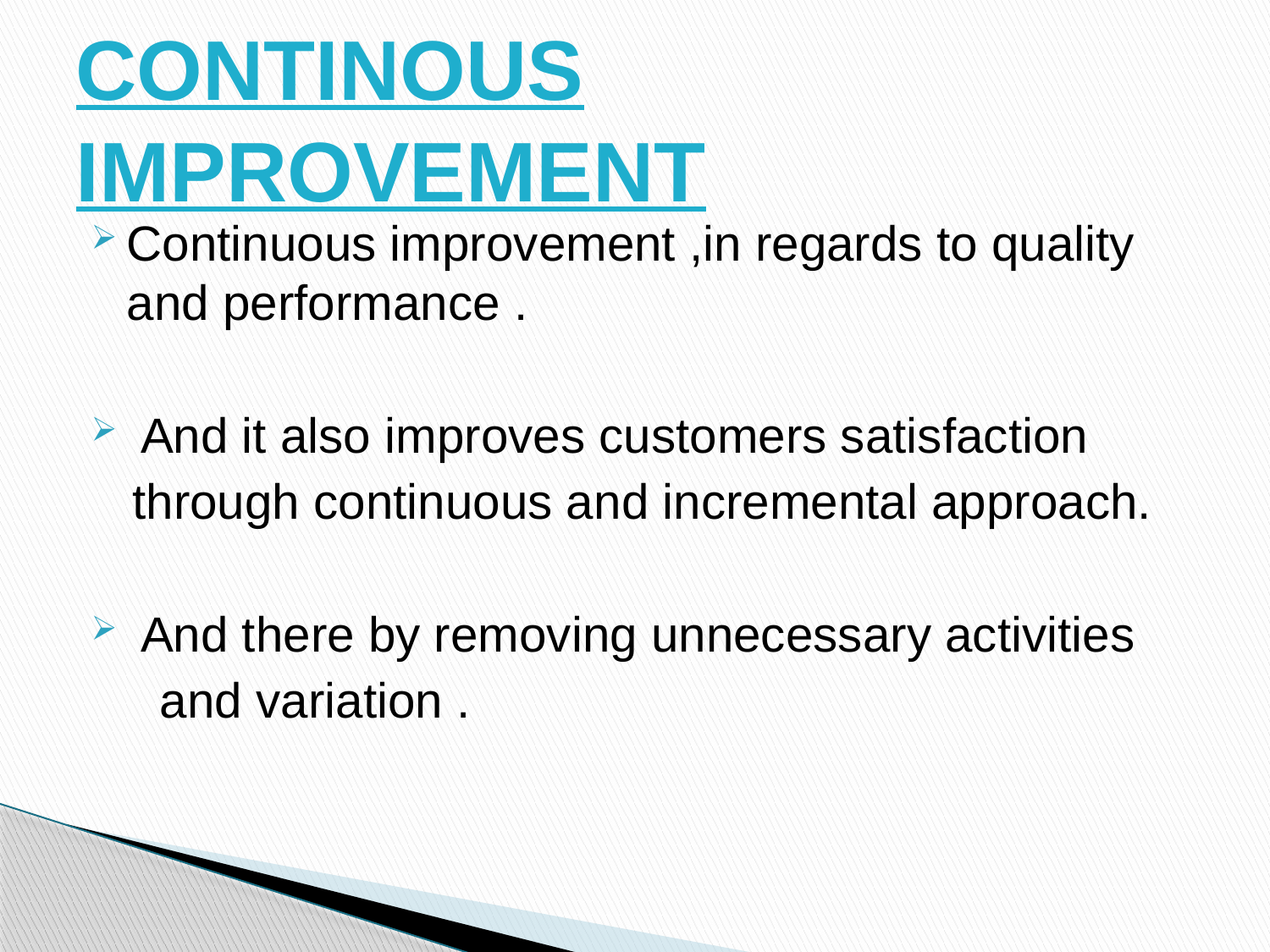

# CONTINOUS IMPROVEMENT
Continuous improvement ,in regards to quality and performance .

 And it also improves customers satisfaction
   through continuous and incremental approach.

 And there by removing unnecessary activities
     and variation .